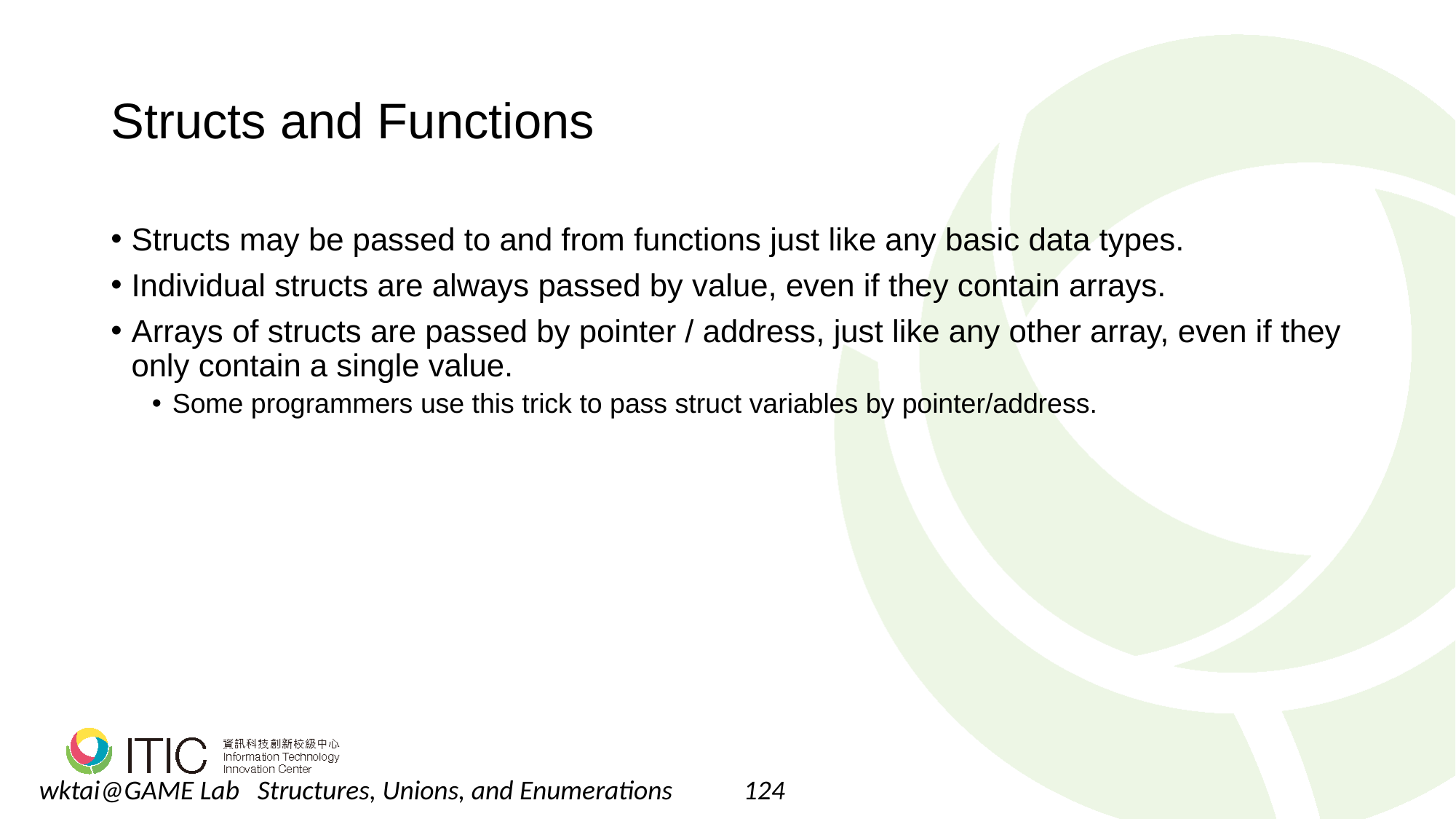

# Structs and Functions
Structs may be passed to and from functions just like any basic data types.
Individual structs are always passed by value, even if they contain arrays.
Arrays of structs are passed by pointer / address, just like any other array, even if they only contain a single value.
Some programmers use this trick to pass struct variables by pointer/address.